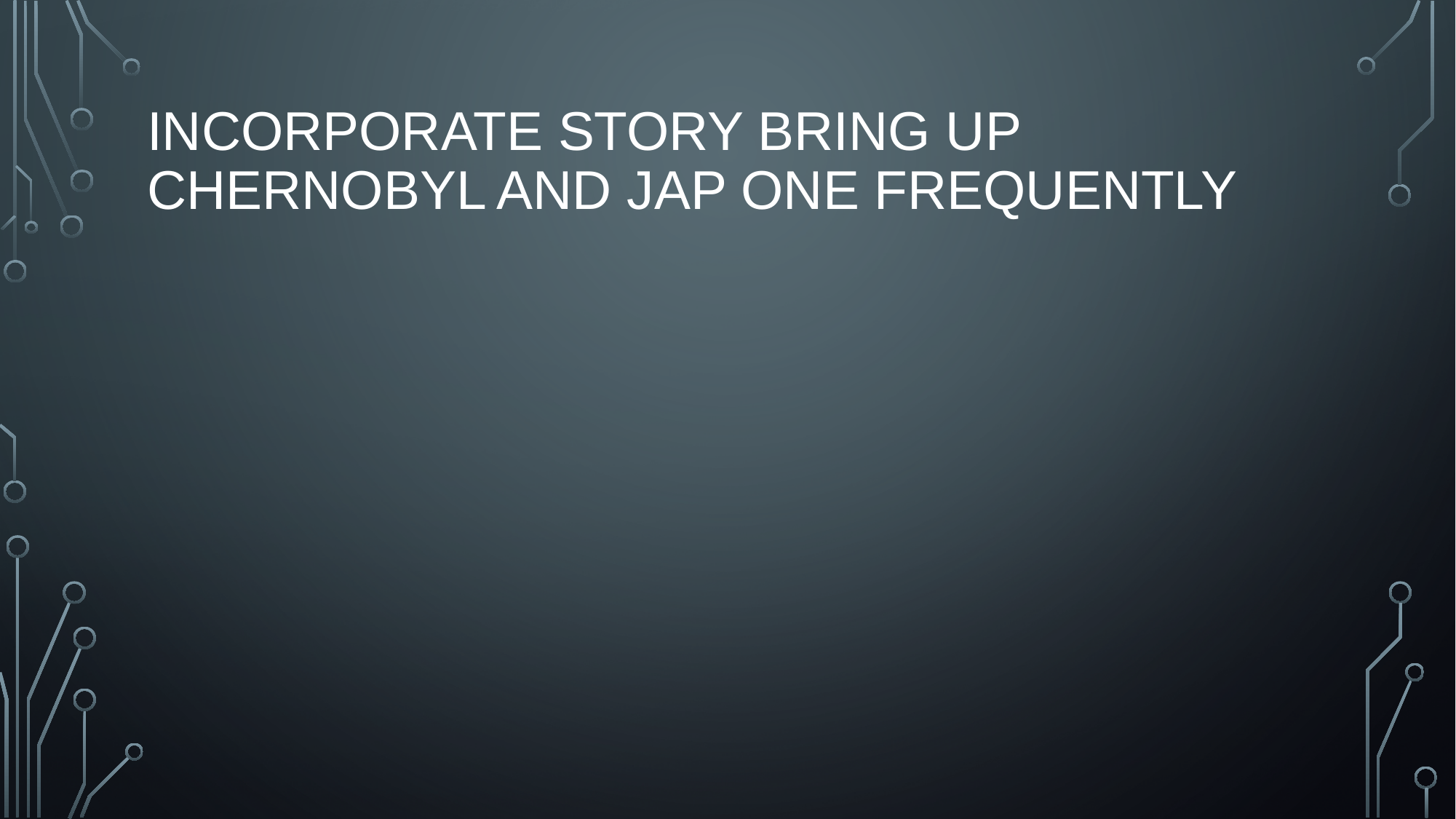

# Incorporate Story bring Up Chernobyl and Jap one Frequently